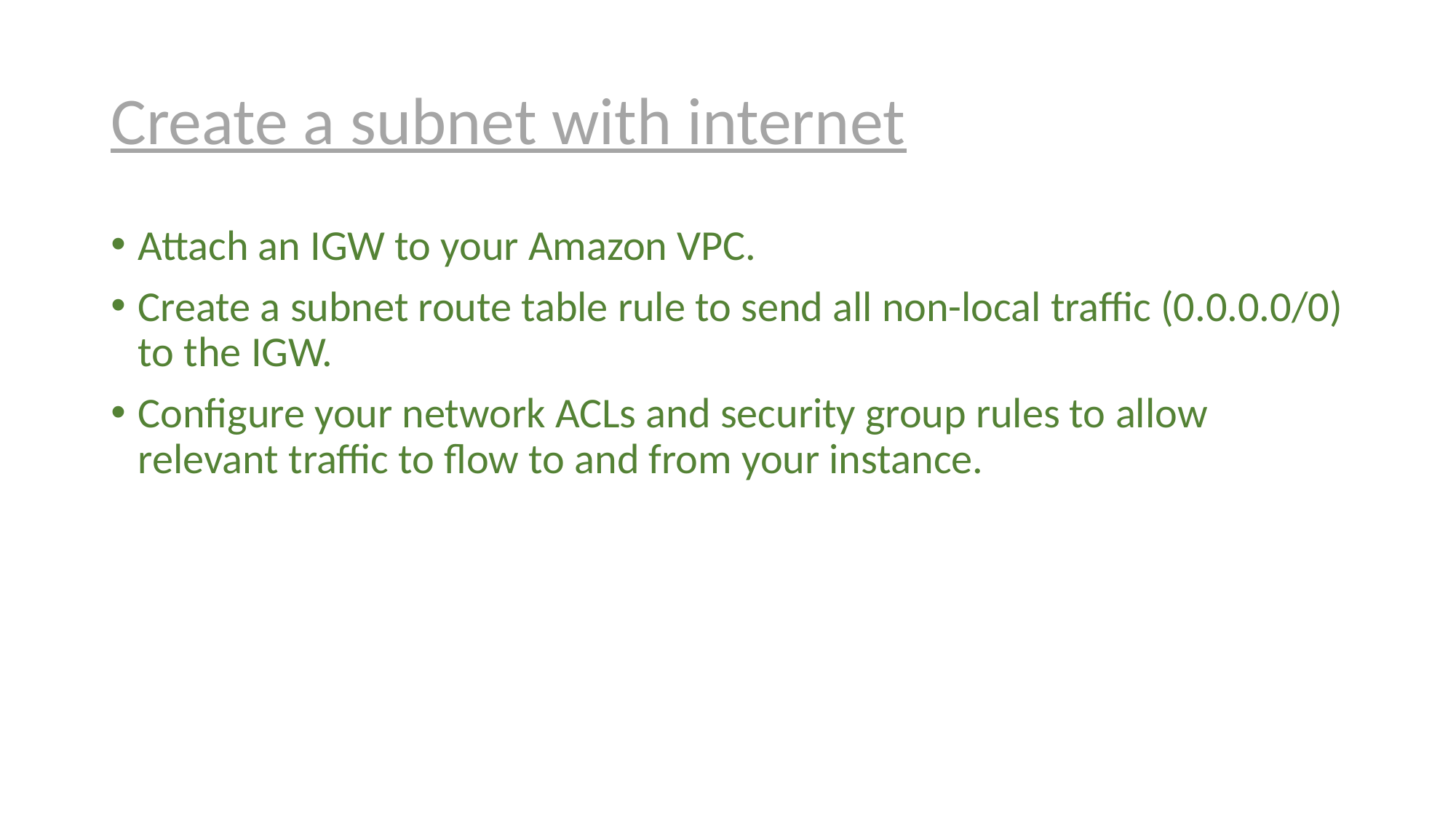

# Create a subnet with internet
Attach an IGW to your Amazon VPC.
Create a subnet route table rule to send all non-local traffic (0.0.0.0/0) to the IGW.
Configure your network ACLs and security group rules to allow relevant traffic to flow to and from your instance.